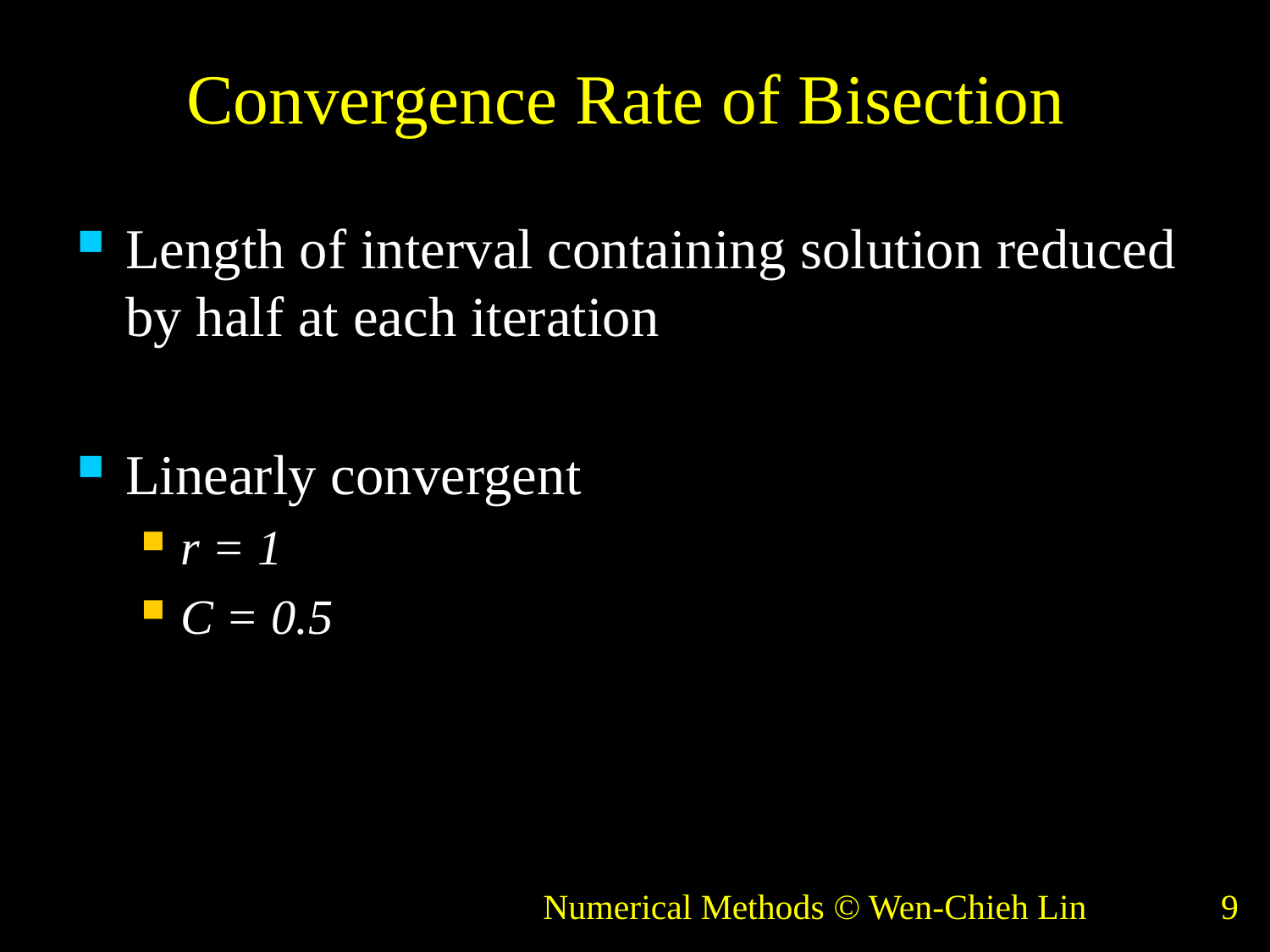

# Convergence Rate of Bisection
Length of interval containing solution reduced by half at each iteration

Linearly convergent
r = 1
C = 0.5
Numerical Methods © Wen-Chieh Lin
9